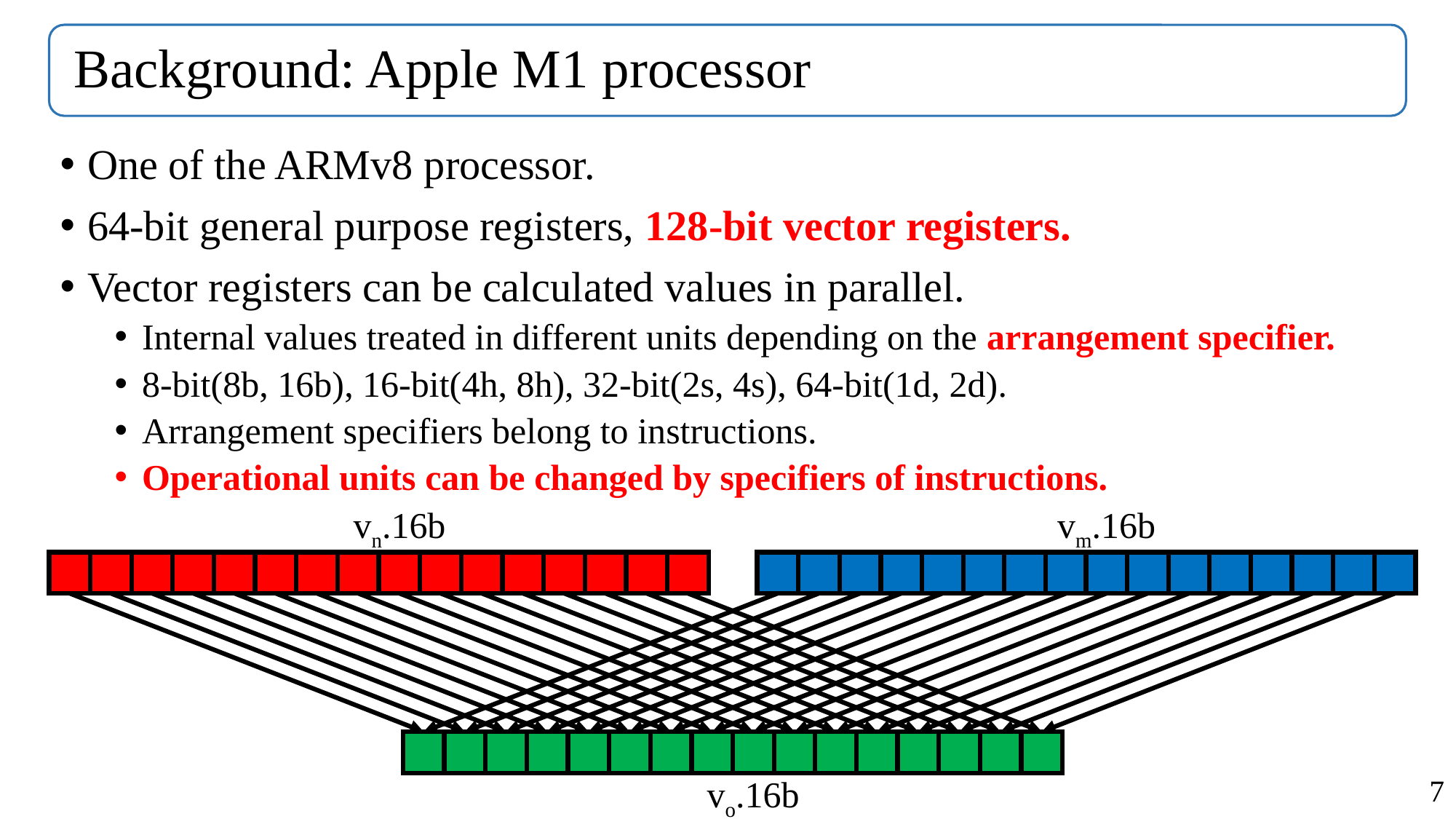

# Background: Apple M1 processor
One of the ARMv8 processor.
64-bit general purpose registers, 128-bit vector registers.
Vector registers can be calculated values in parallel.
Internal values treated in different units depending on the arrangement specifier.
8-bit(8b, 16b), 16-bit(4h, 8h), 32-bit(2s, 4s), 64-bit(1d, 2d).
Arrangement specifiers belong to instructions.
Operational units can be changed by specifiers of instructions.
vm.16b
vn.16b

vo.16b